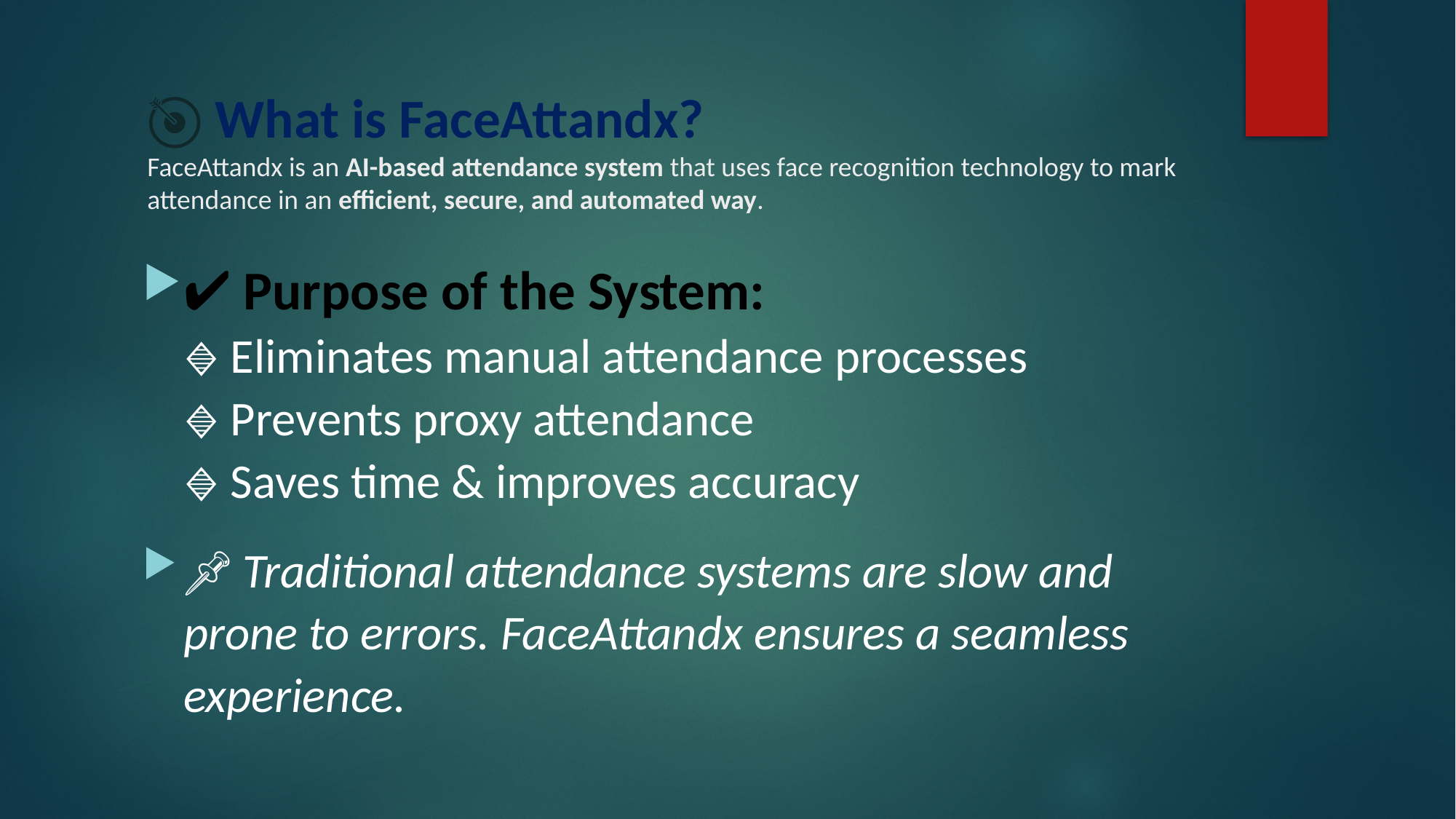

# 🎯 What is FaceAttandx? FaceAttandx is an AI-based attendance system that uses face recognition technology to mark attendance in an efficient, secure, and automated way.
✔ Purpose of the System:
🔹 Eliminates manual attendance processes
🔹 Prevents proxy attendance
🔹 Saves time & improves accuracy
📌 Traditional attendance systems are slow and prone to errors. FaceAttandx ensures a seamless experience.